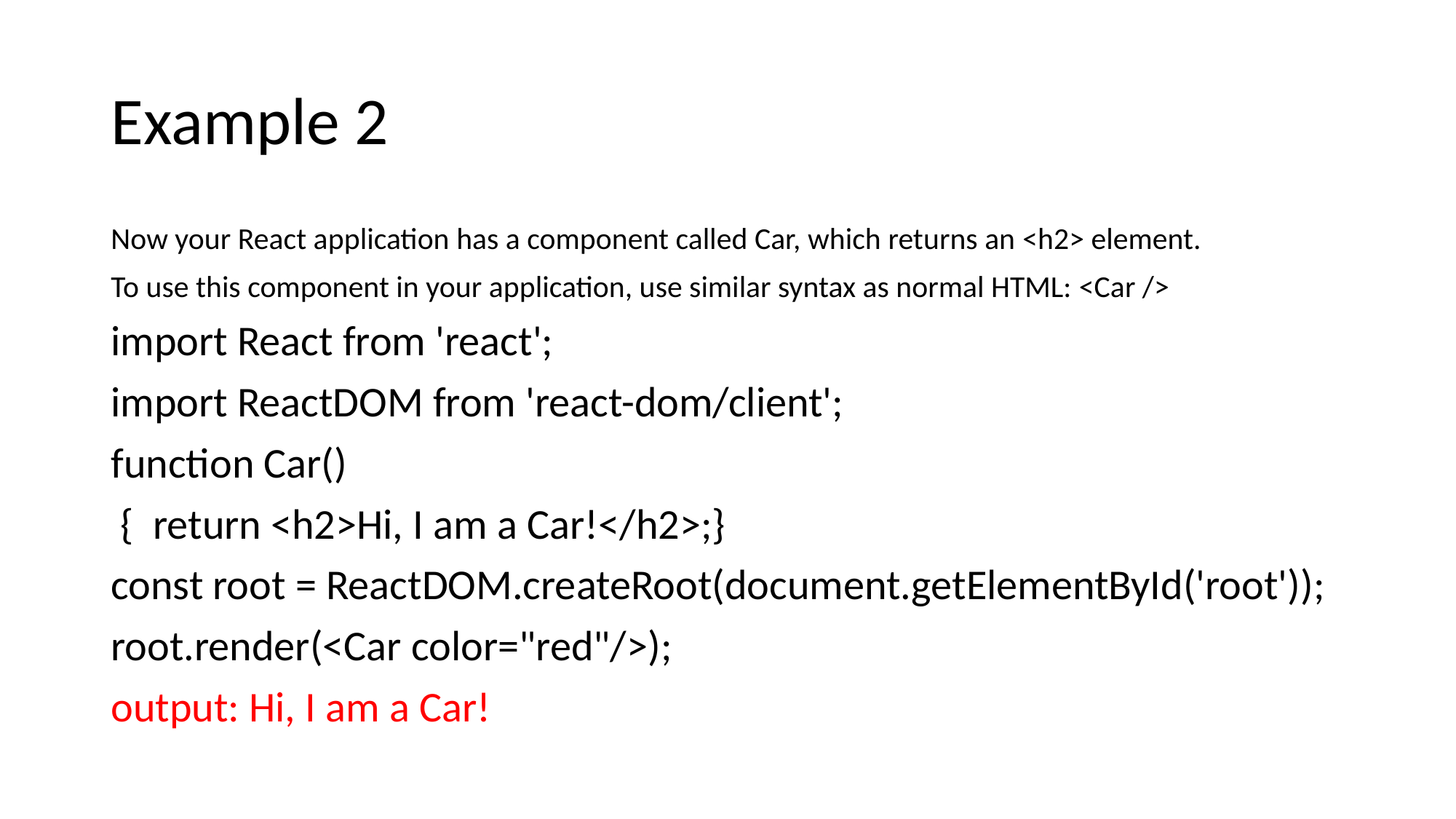

# Example 2
Now your React application has a component called Car, which returns an <h2> element.
To use this component in your application, use similar syntax as normal HTML: <Car />
import React from 'react';
import ReactDOM from 'react-dom/client';
function Car()
 {  return <h2>Hi, I am a Car!</h2>;}
const root = ReactDOM.createRoot(document.getElementById('root'));
root.render(<Car color="red"/>);
output: Hi, I am a Car!